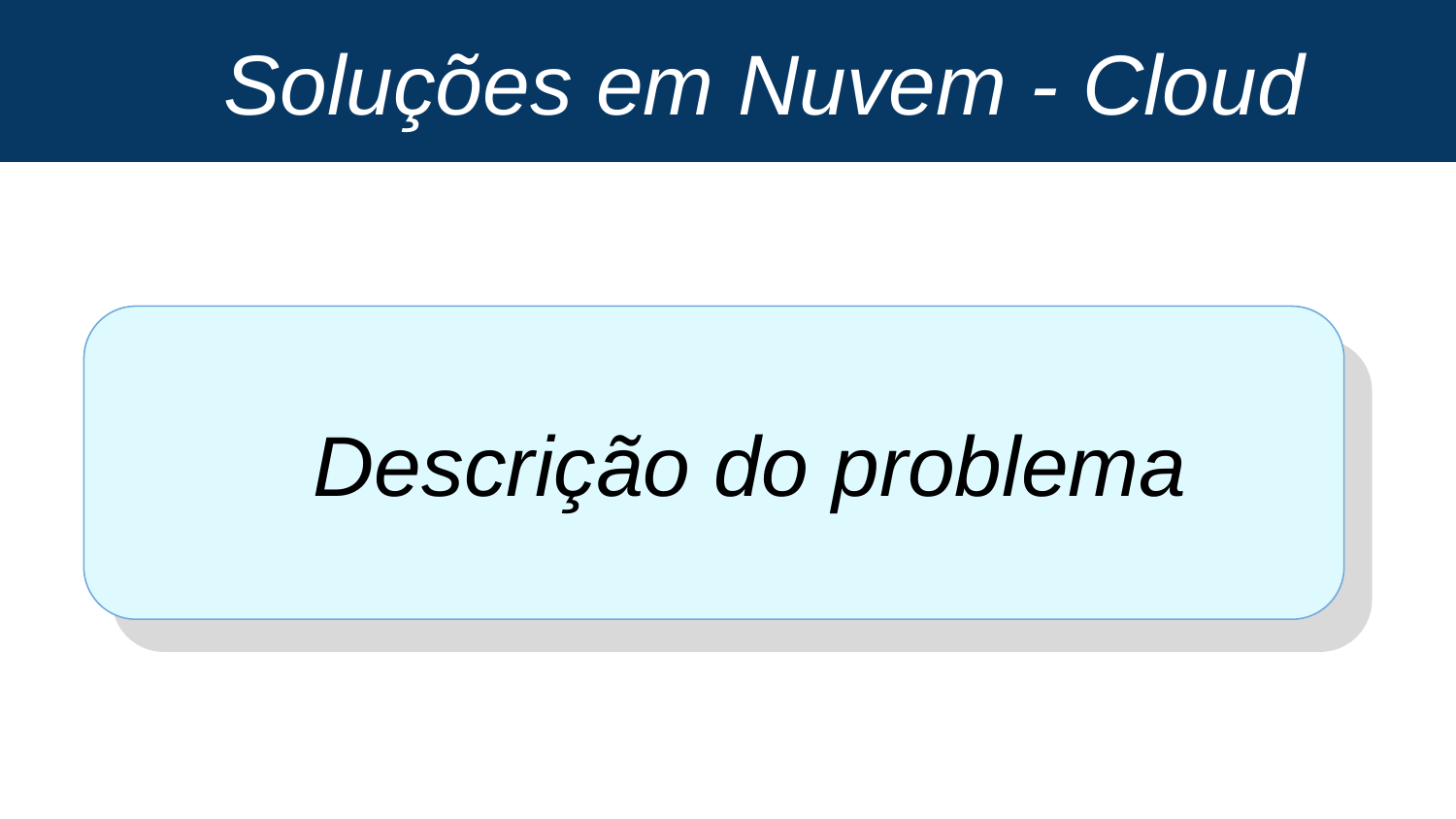

# Soluções em Nuvem - Cloud
Descrição do problema